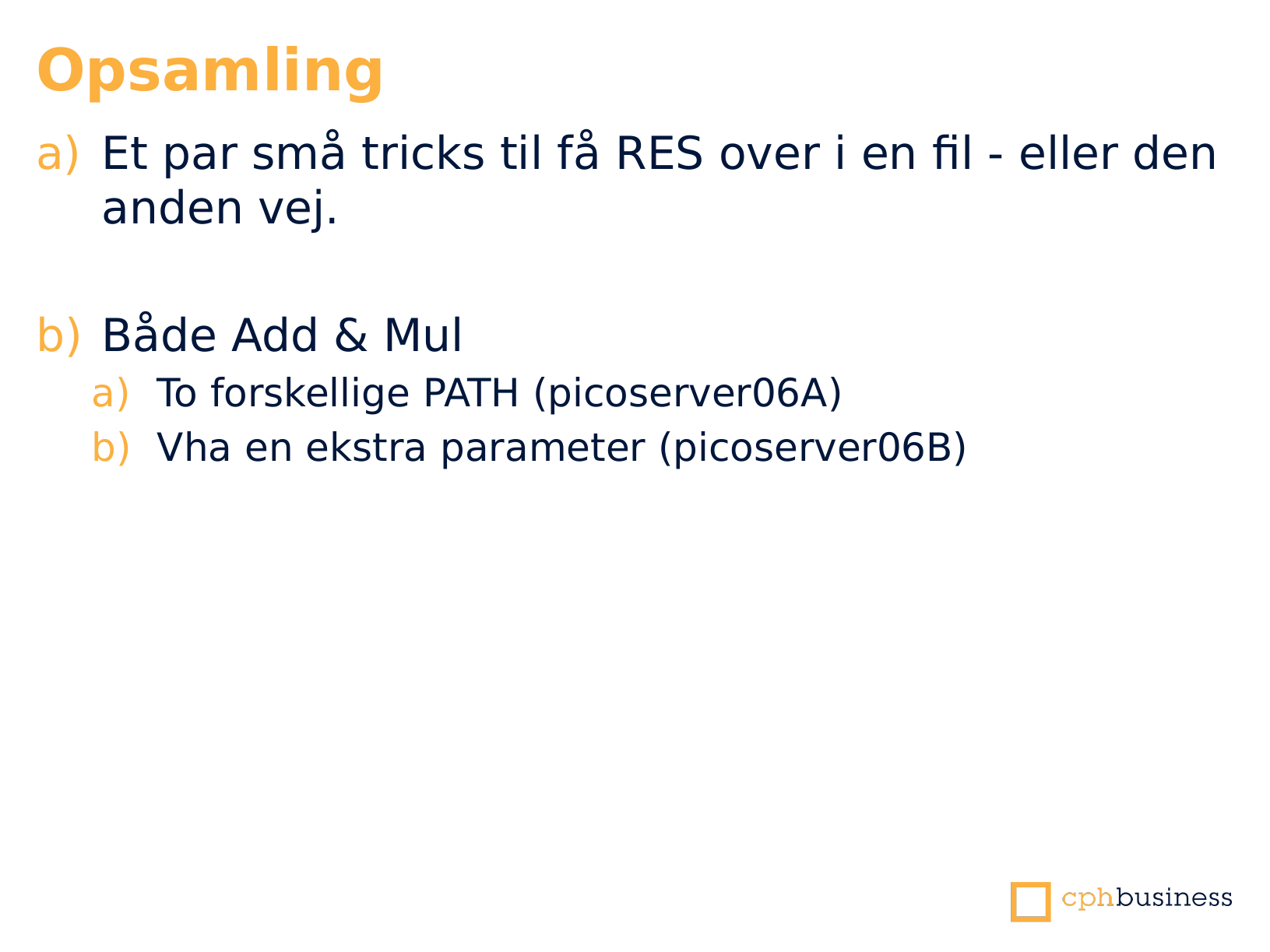

Opsamling
Et par små tricks til få RES over i en fil - eller den anden vej.

Både Add & Mul
To forskellige PATH (picoserver06A)
Vha en ekstra parameter (picoserver06B)